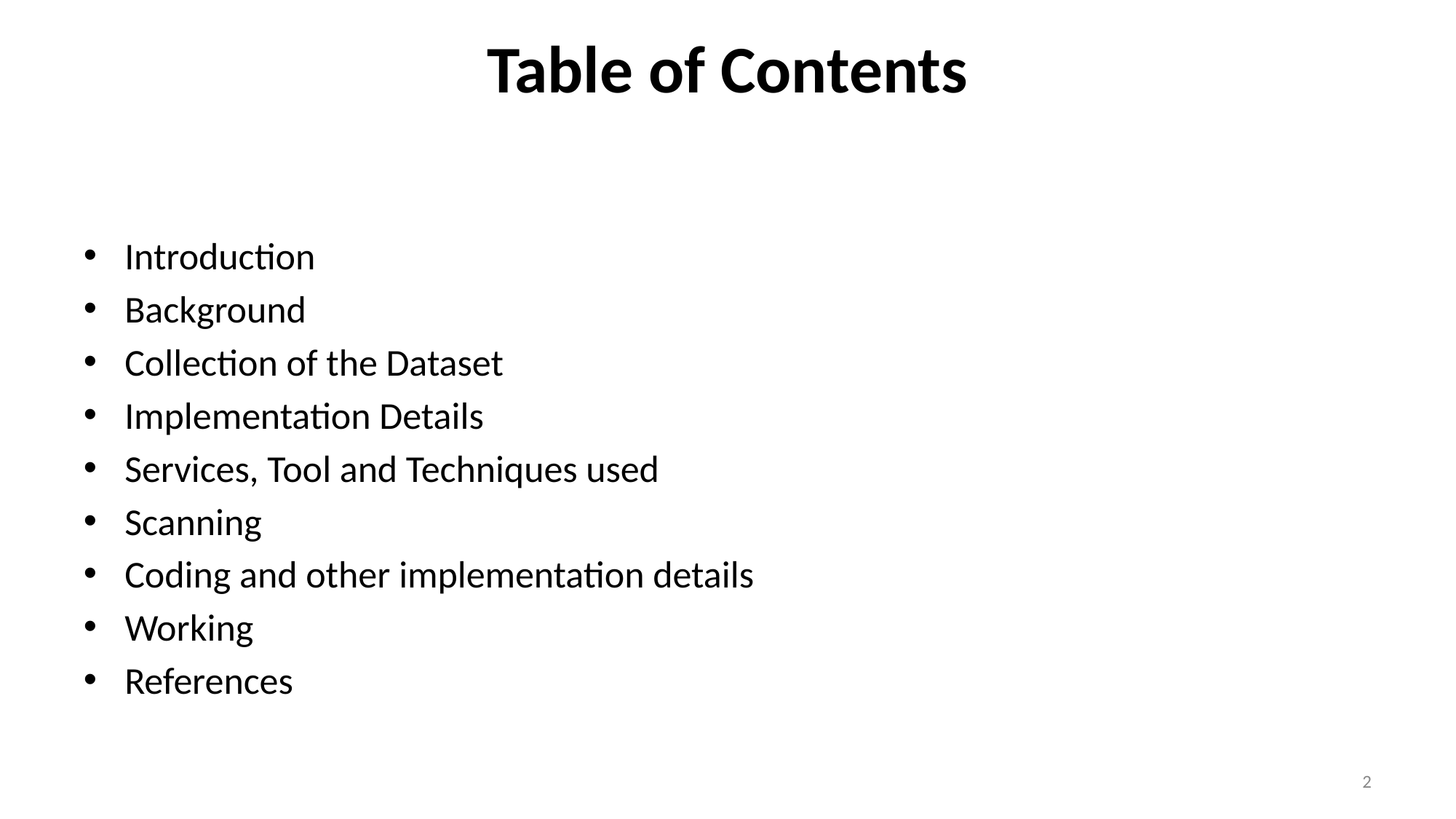

# Table of Contents

Introduction
Background
Collection of the Dataset
Implementation Details
Services, Tool and Techniques used
Scanning
Coding and other implementation details
Working
References

2